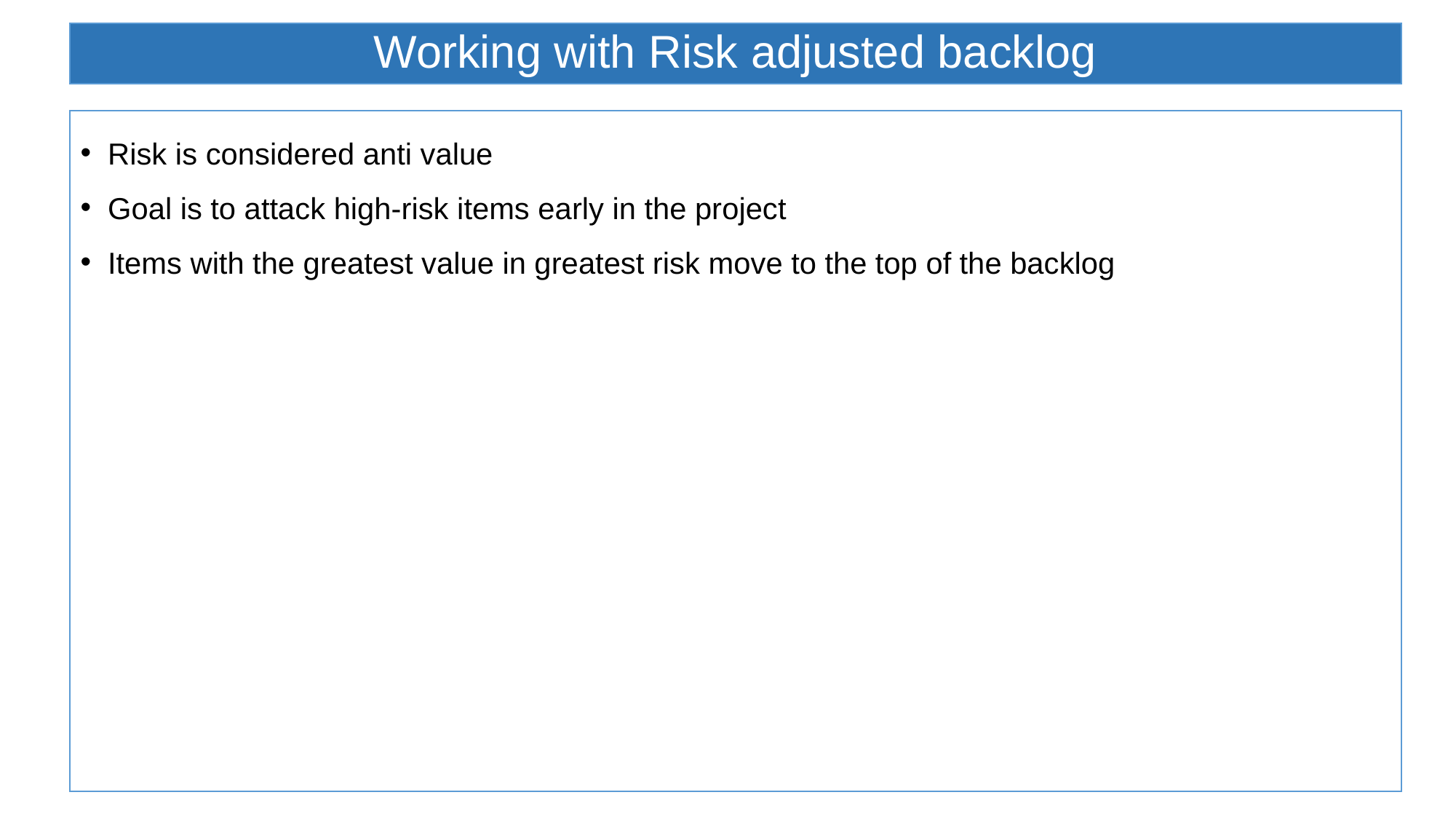

# Working with Risk adjusted backlog
Risk is considered anti value
Goal is to attack high-risk items early in the project
Items with the greatest value in greatest risk move to the top of the backlog